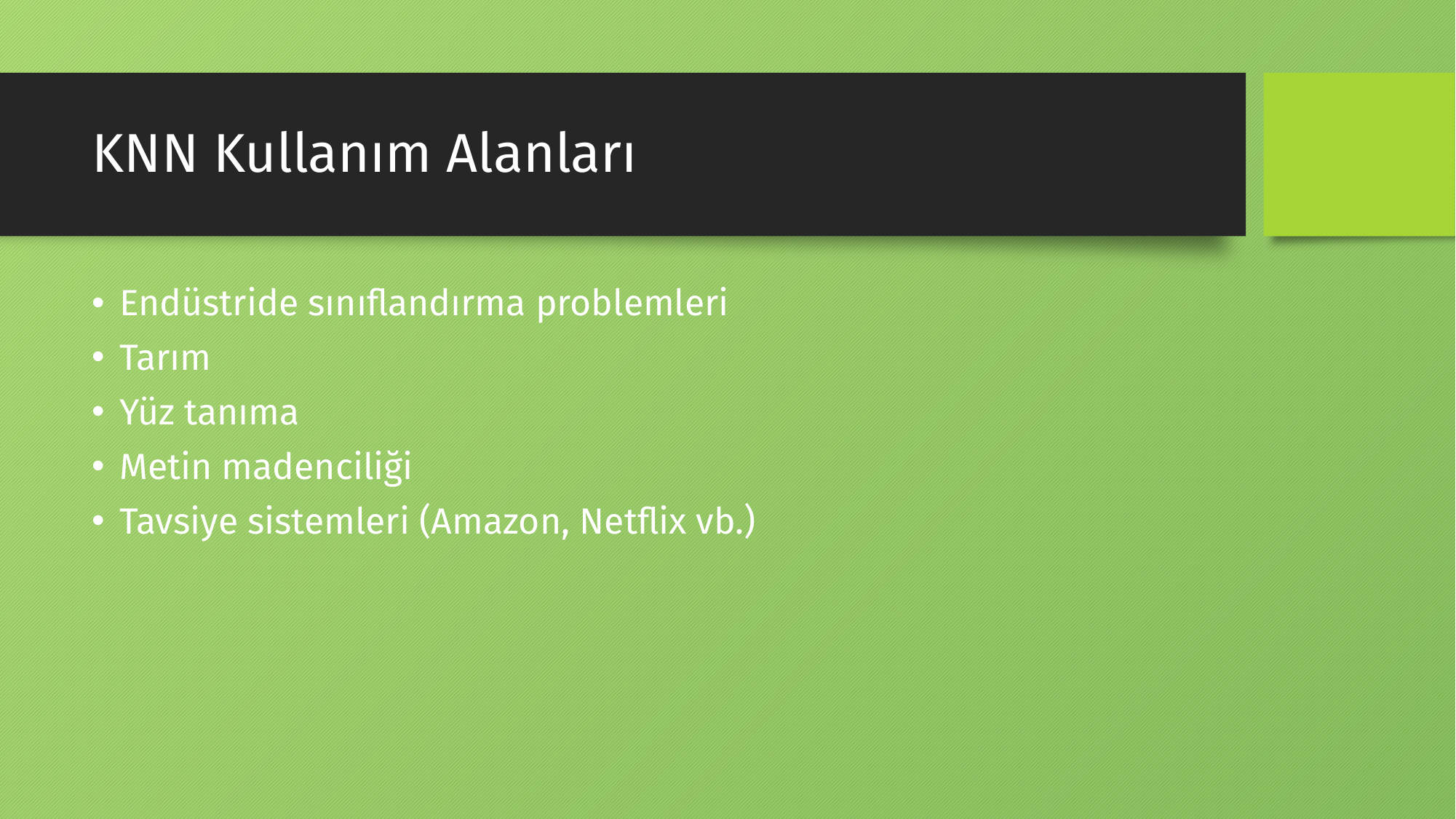

# KNN Kullanım Alanları
Endüstride sınıflandırma problemleri
Tarım
Yüz tanıma
Metin madenciliği
Tavsiye sistemleri (Amazon, Netflix vb.)